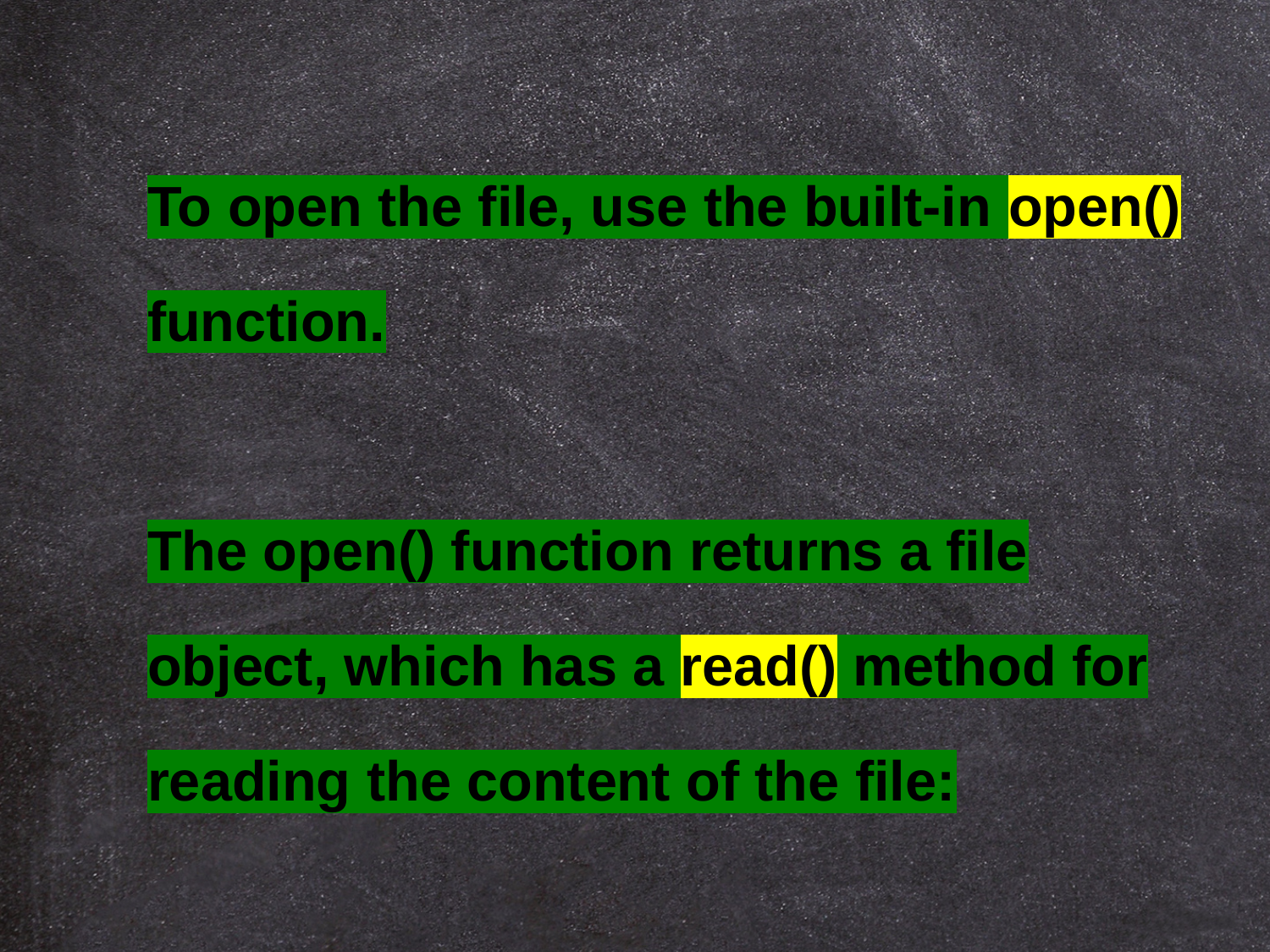

To open the file, use the built-in open() function.

The open() function returns a file object, which has a read() method for reading the content of the file: